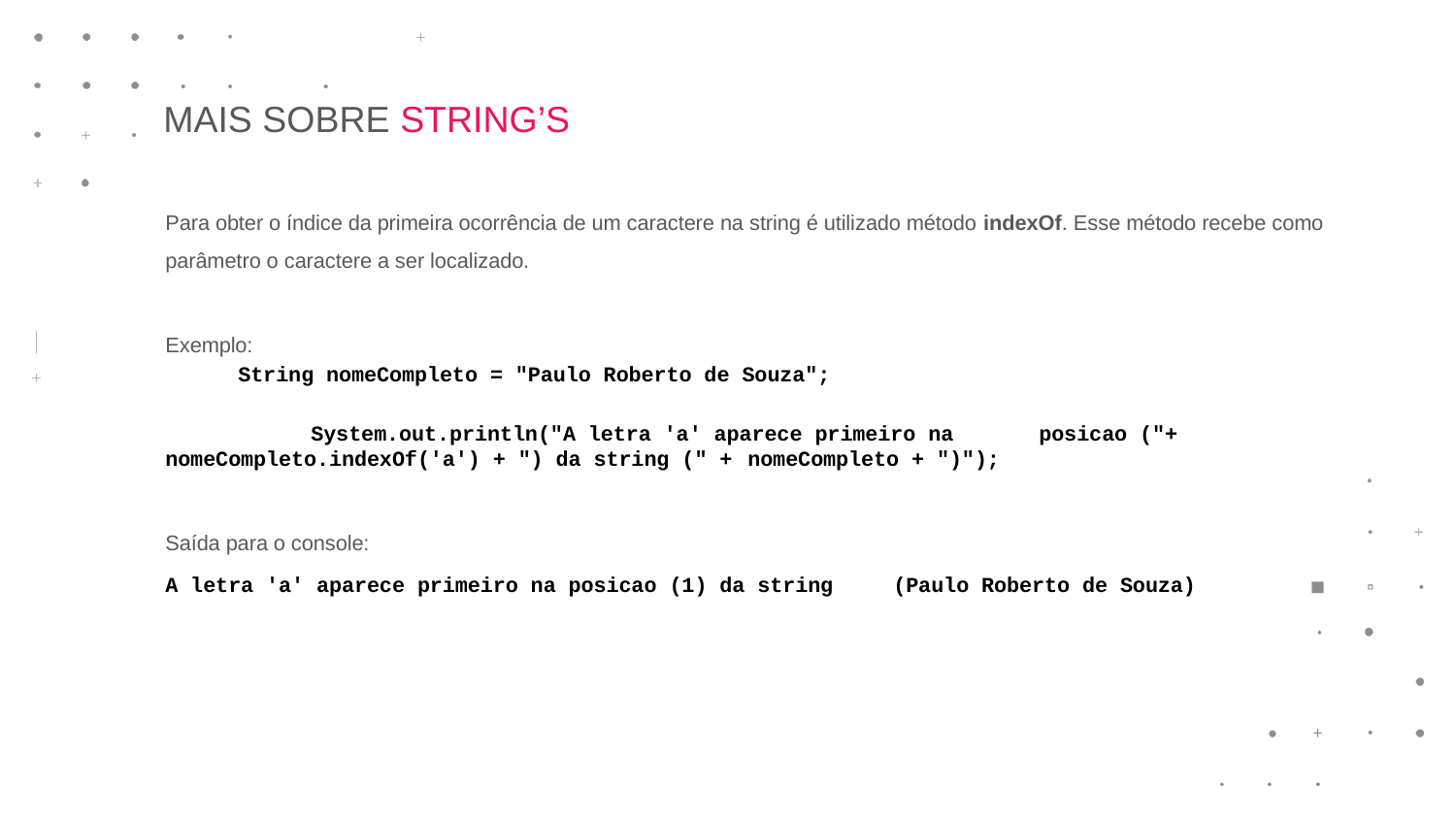

MAIS SOBRE STRING’S
Para obter o índice da primeira ocorrência de um caractere na string é utilizado método indexOf. Esse método recebe como parâmetro o caractere a ser localizado.

Exemplo:
String nomeCompleto = "Paulo Roberto de Souza";

	System.out.println("A letra 'a' aparece primeiro na 	posicao ("+ nomeCompleto.indexOf('a') + ") da string (" + 	nomeCompleto + ")");

Saída para o console:
A letra 'a' aparece primeiro na posicao (1) da string 	(Paulo Roberto de Souza)